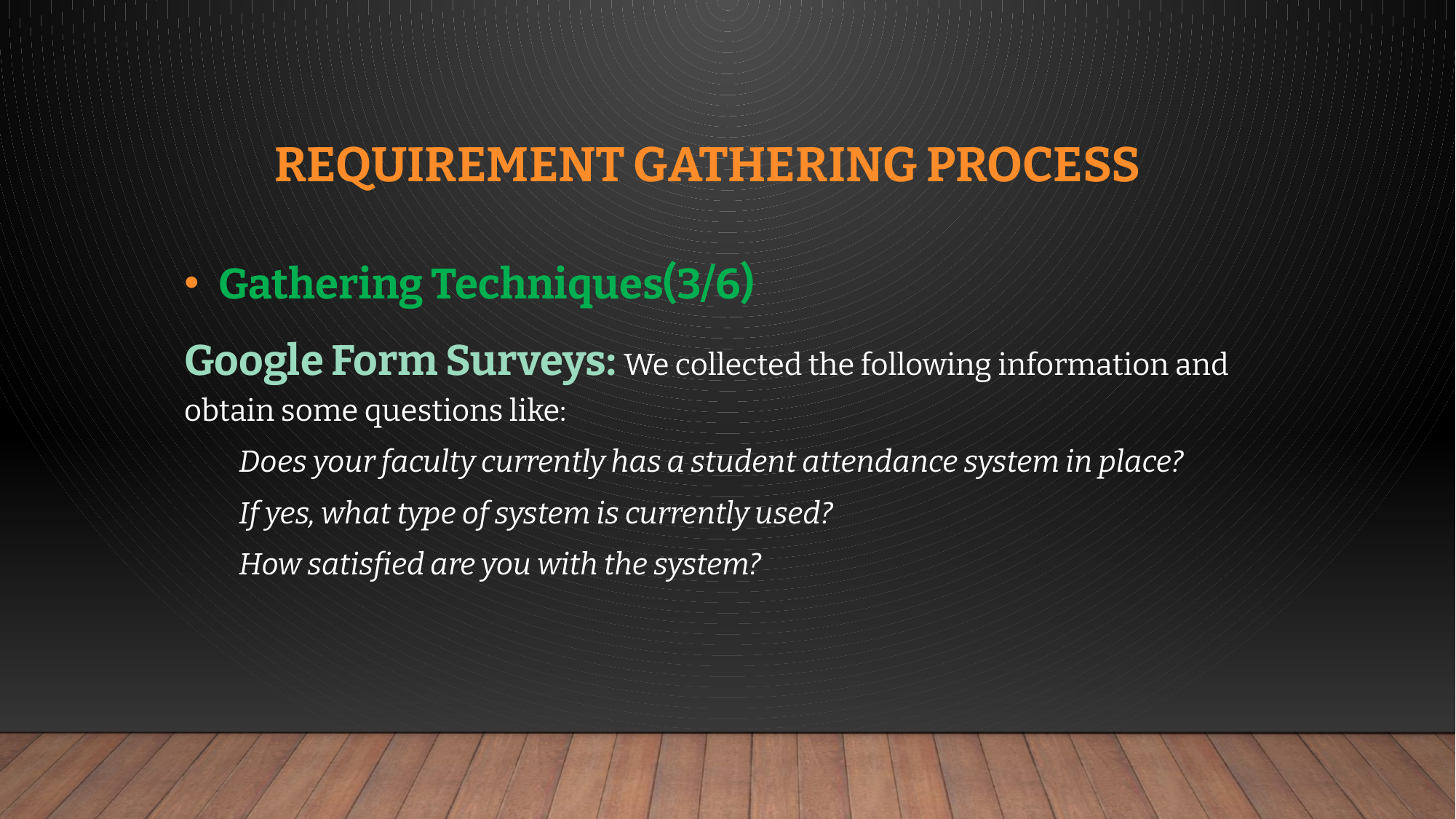

# Requirement gathering process
Gathering Techniques(3/6)
Google Form Surveys: We collected the following information and obtain some questions like:
Does your faculty currently has a student attendance system in place?
If yes, what type of system is currently used?
How satisfied are you with the system?